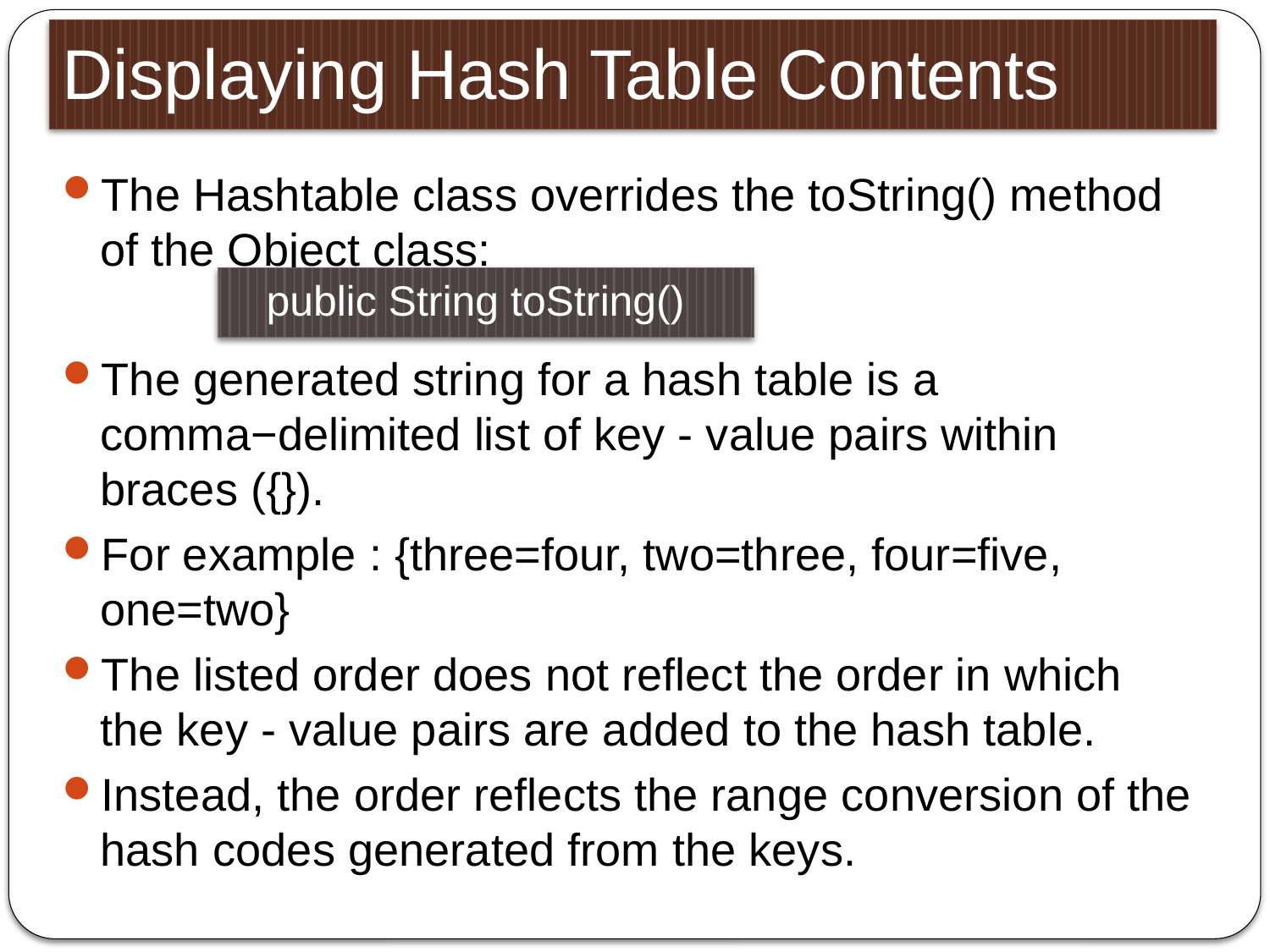

# Displaying Hash Table Contents
The Hashtable class overrides the toString() method of the Object class:

The generated string for a hash table is a comma−delimited list of key - value pairs within braces ({}).
For example : {three=four, two=three, four=five, one=two}
The listed order does not reflect the order in which the key - value pairs are added to the hash table.
Instead, the order reflects the range conversion of the hash codes generated from the keys.
   public String toString()